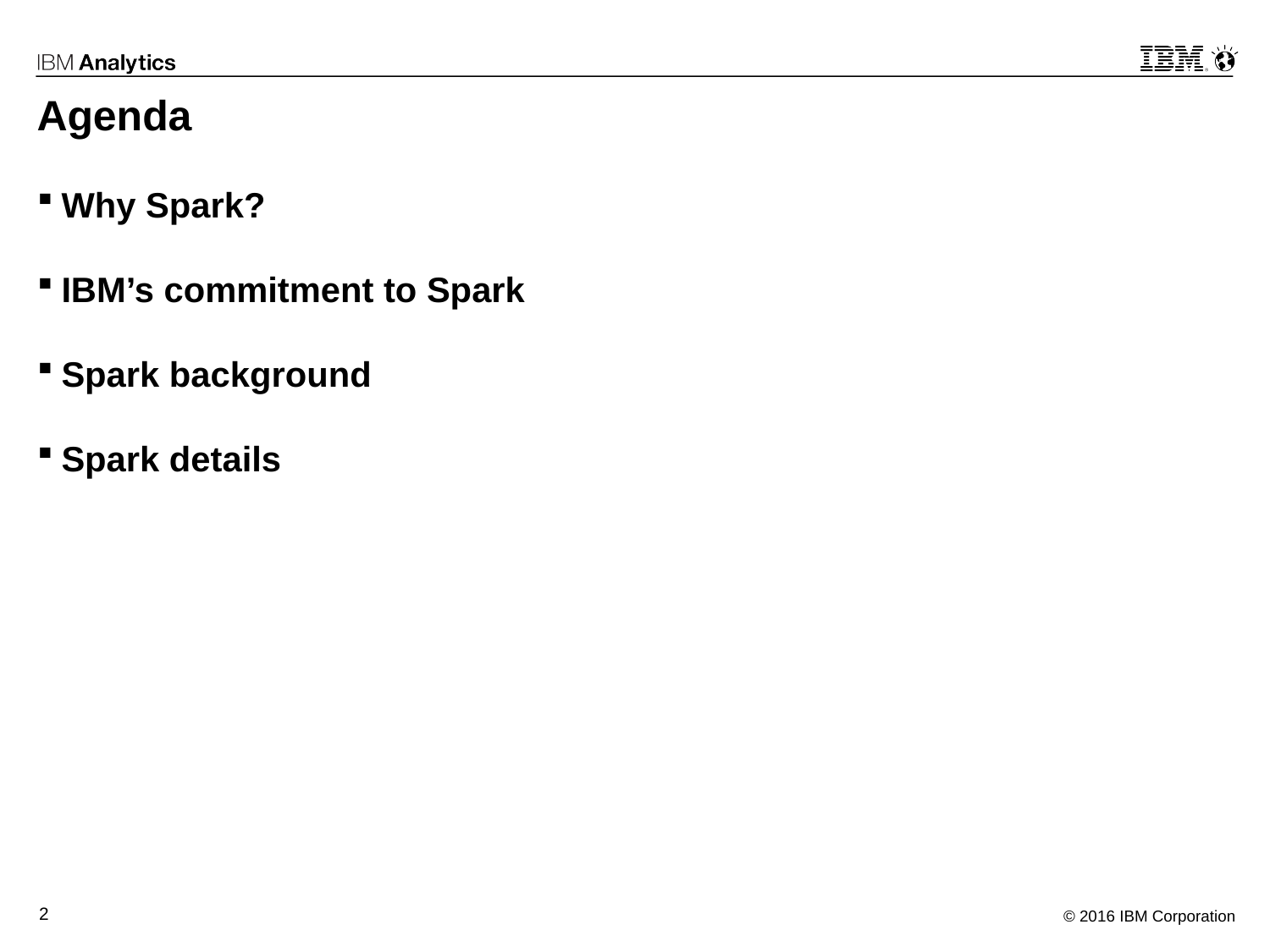

Agenda
Why Spark?

IBM’s commitment to Spark

Spark background

Spark details